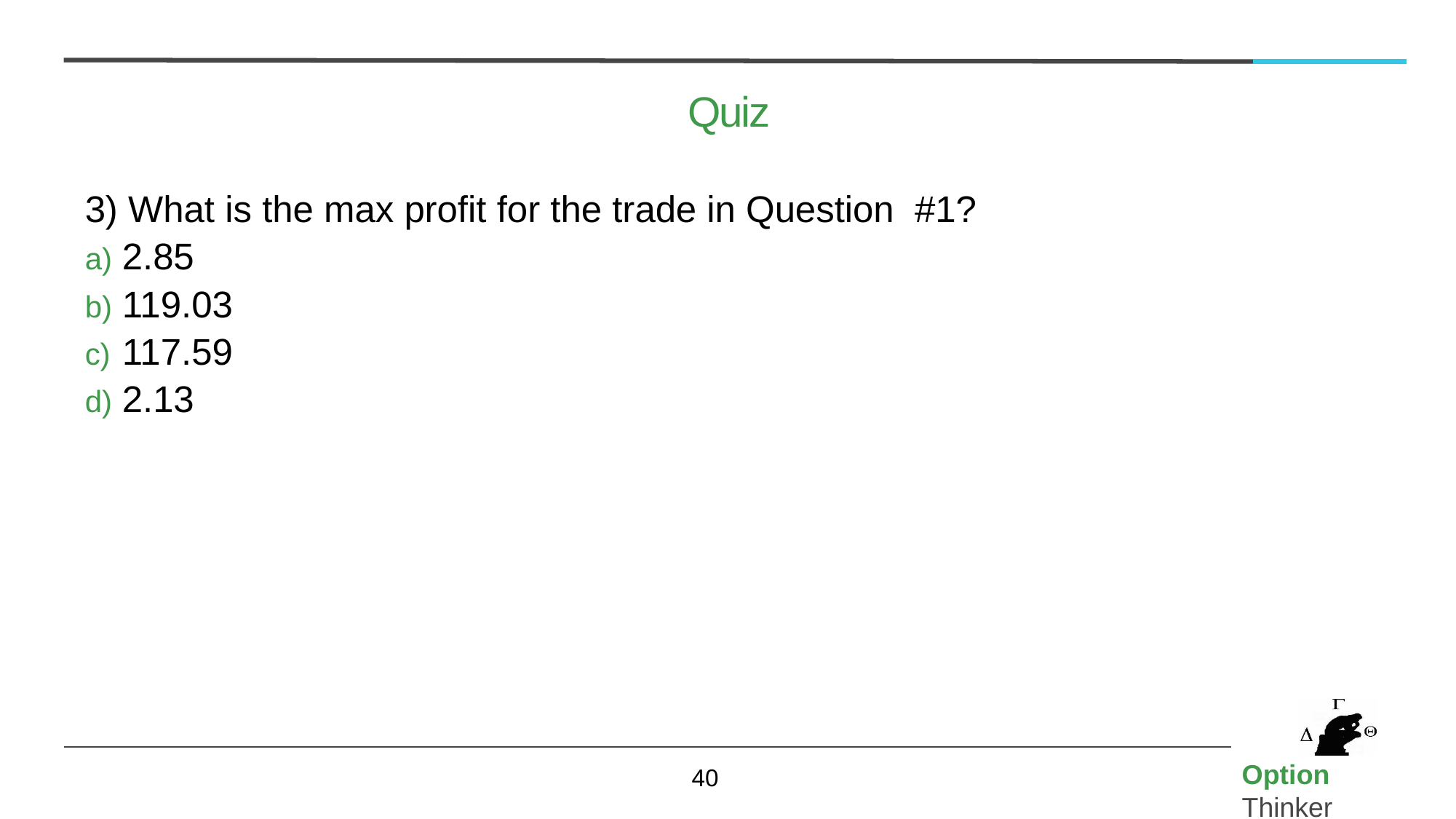

# Quiz
3) What is the max profit for the trade in Question  #1?
2.85
119.03
117.59
2.13